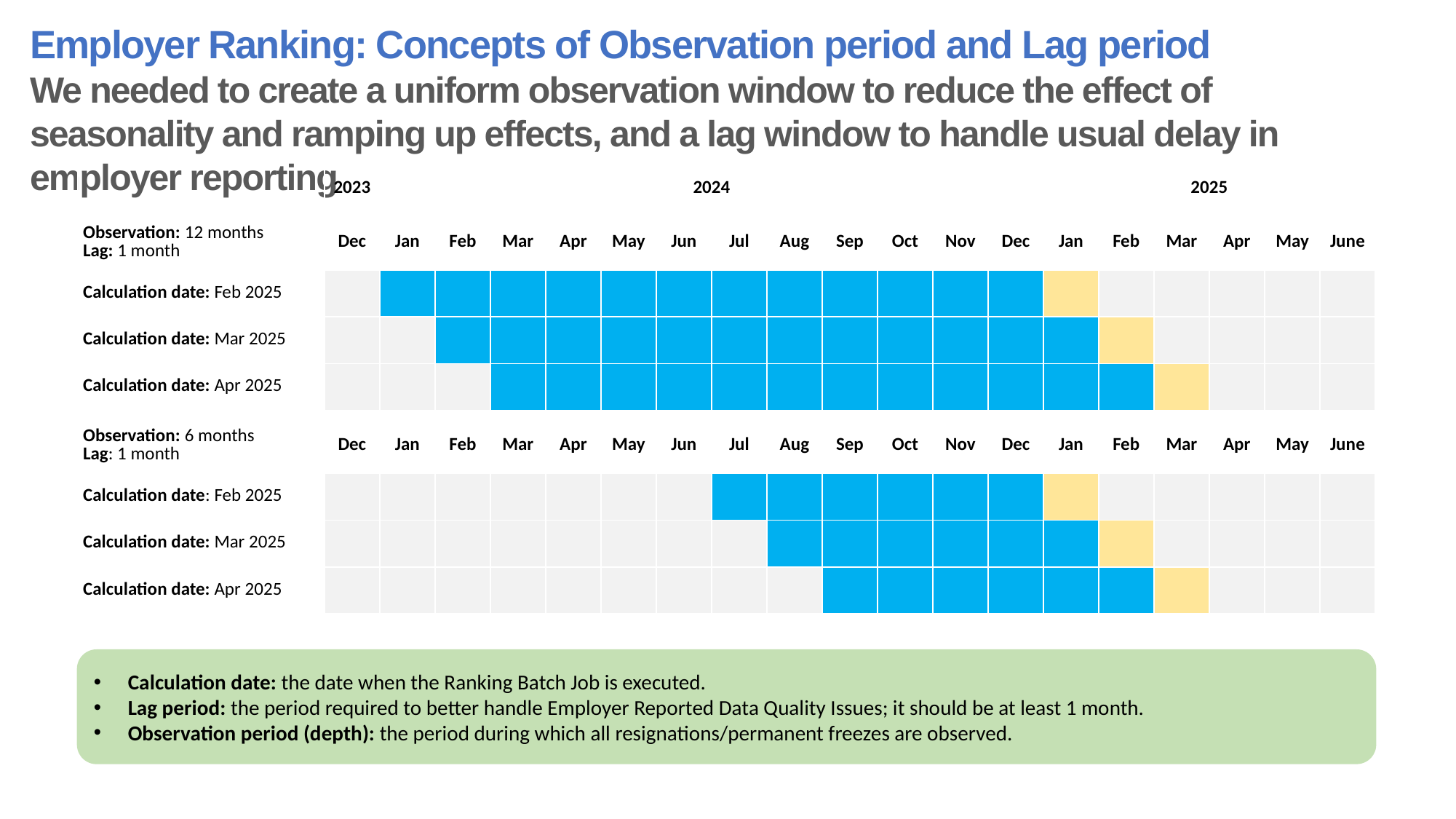

Employer Ranking: Concepts of Observation period and Lag period
We needed to create a uniform observation window to reduce the effect of seasonality and ramping up effects, and a lag window to handle usual delay in employer reporting
|  | 2023 | 2024 |  |  |  |  |  |  |  |  |  |  |  | 2025 |  |  |  |  |  |
| --- | --- | --- | --- | --- | --- | --- | --- | --- | --- | --- | --- | --- | --- | --- | --- | --- | --- | --- | --- |
| Observation: 12 months Lag: 1 month | Dec | Jan | Feb | Mar | Apr | May | Jun | Jul | Aug | Sep | Oct | Nov | Dec | Jan | Feb | Mar | Apr | May | June |
| Calculation date: Feb 2025 |  |  |  |  |  |  |  |  |  |  |  |  |  |  |  |  |  |  |  |
| Calculation date: Mar 2025 |  |  |  |  |  |  |  |  |  |  |  |  |  |  |  |  |  |  |  |
| Calculation date: Apr 2025 |  |  |  |  |  |  |  |  |  |  |  |  |  |  |  |  |  |  |  |
| Observation: 6 months Lag: 1 month | Dec | Jan | Feb | Mar | Apr | May | Jun | Jul | Aug | Sep | Oct | Nov | Dec | Jan | Feb | Mar | Apr | May | June |
| --- | --- | --- | --- | --- | --- | --- | --- | --- | --- | --- | --- | --- | --- | --- | --- | --- | --- | --- | --- |
| Calculation date: Feb 2025 |  |  |  |  |  |  |  |  |  |  |  |  |  |  |  |  |  |  |  |
| Calculation date: Mar 2025 |  |  |  |  |  |  |  |  |  |  |  |  |  |  |  |  |  |  |  |
| Calculation date: Apr 2025 |  |  |  |  |  |  |  |  |  |  |  |  |  |  |  |  |  |  |  |
Calculation date: the date when the Ranking Batch Job is executed.
Lag period: the period required to better handle Employer Reported Data Quality Issues; it should be at least 1 month.
Observation period (depth): the period during which all resignations/permanent freezes are observed.